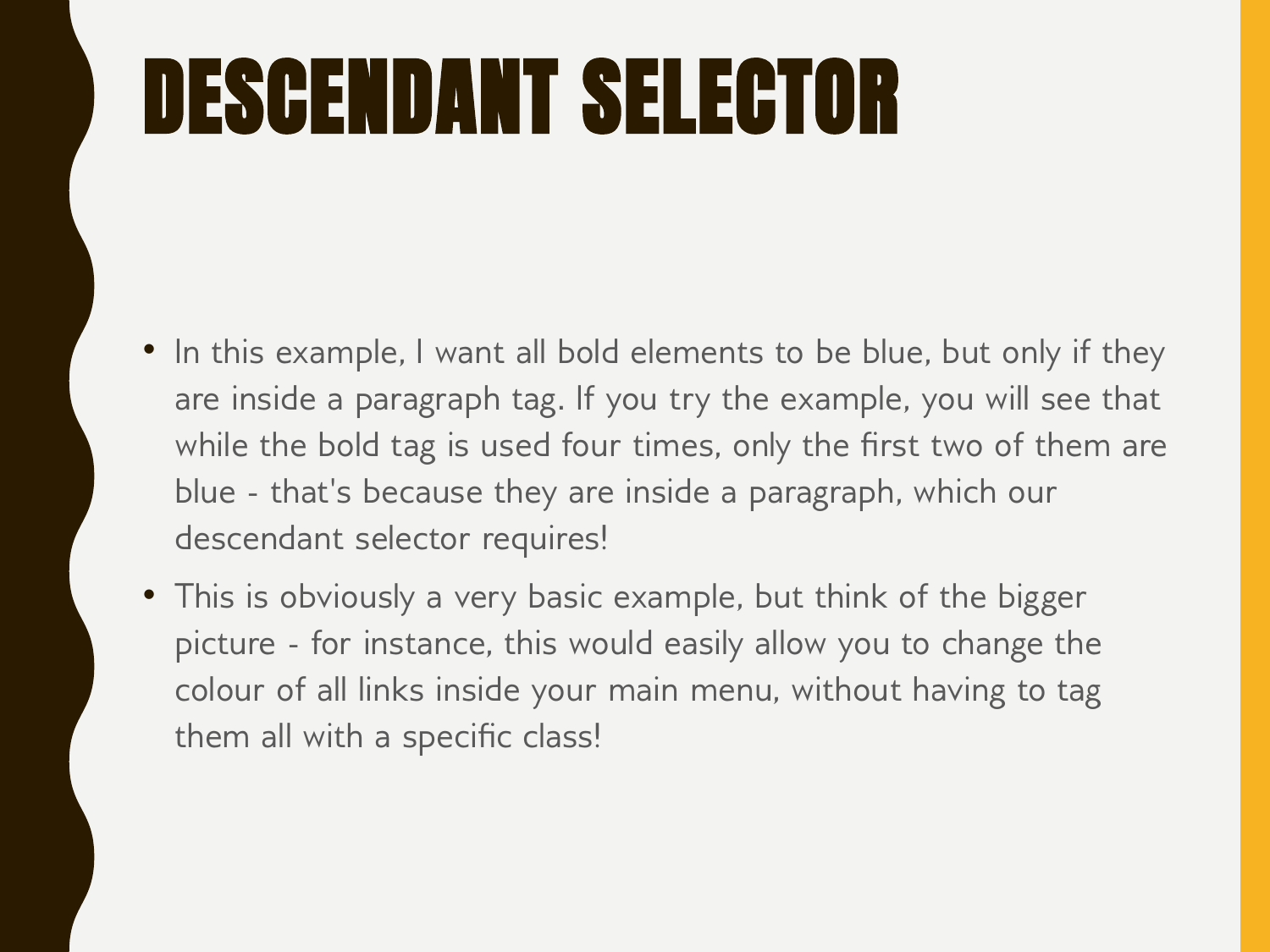

# Descendant Selector
In this example, I want all bold elements to be blue, but only if they are inside a paragraph tag. If you try the example, you will see that while the bold tag is used four times, only the first two of them are blue - that's because they are inside a paragraph, which our descendant selector requires!
This is obviously a very basic example, but think of the bigger picture - for instance, this would easily allow you to change the colour of all links inside your main menu, without having to tag them all with a specific class!